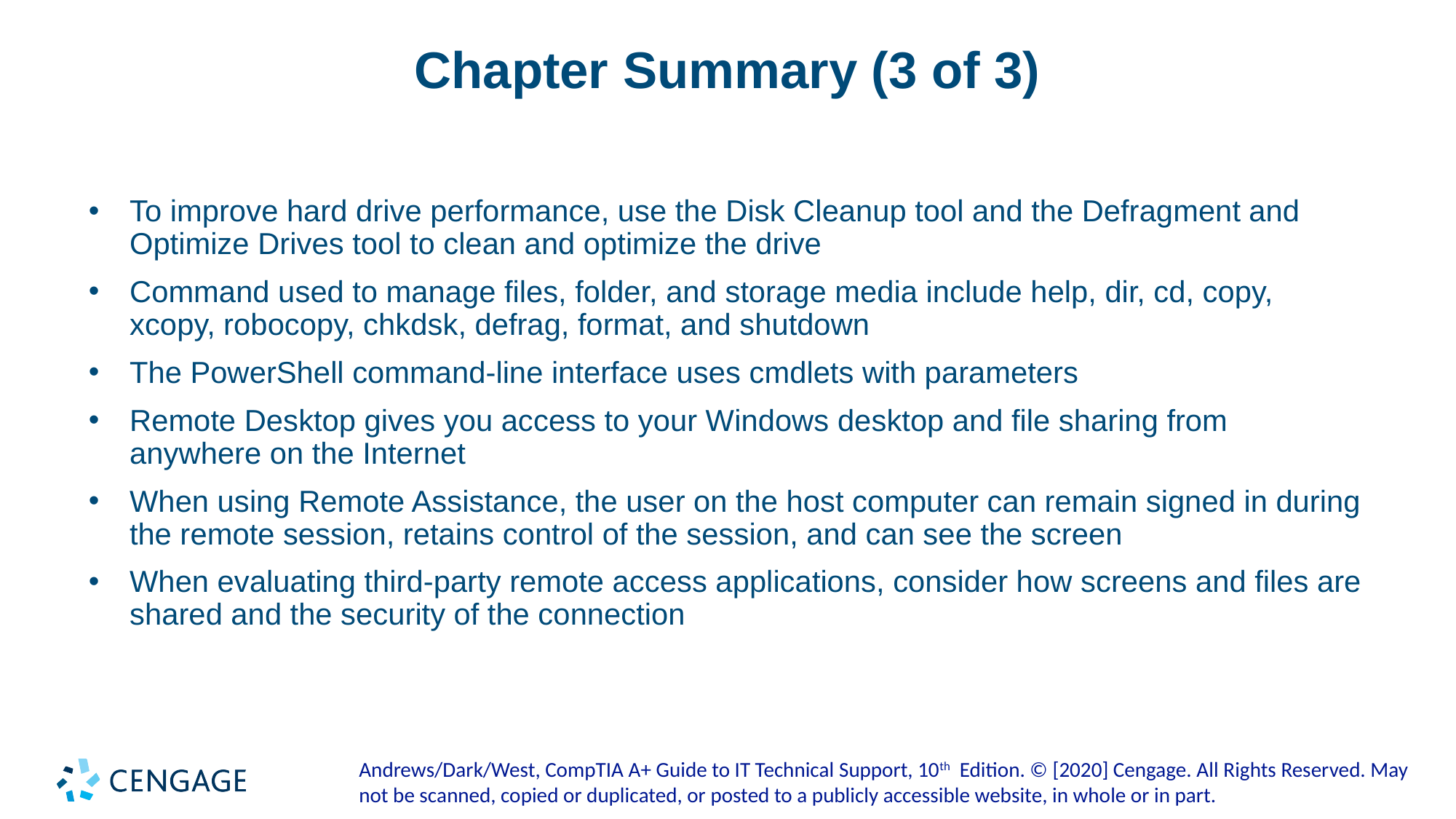

# Chapter Summary (3 of 3)
To improve hard drive performance, use the Disk Cleanup tool and the Defragment and Optimize Drives tool to clean and optimize the drive
Command used to manage files, folder, and storage media include help, dir, cd, copy, xcopy, robocopy, chkdsk, defrag, format, and shutdown
The PowerShell command-line interface uses cmdlets with parameters
Remote Desktop gives you access to your Windows desktop and file sharing from anywhere on the Internet
When using Remote Assistance, the user on the host computer can remain signed in during the remote session, retains control of the session, and can see the screen
When evaluating third-party remote access applications, consider how screens and files are shared and the security of the connection